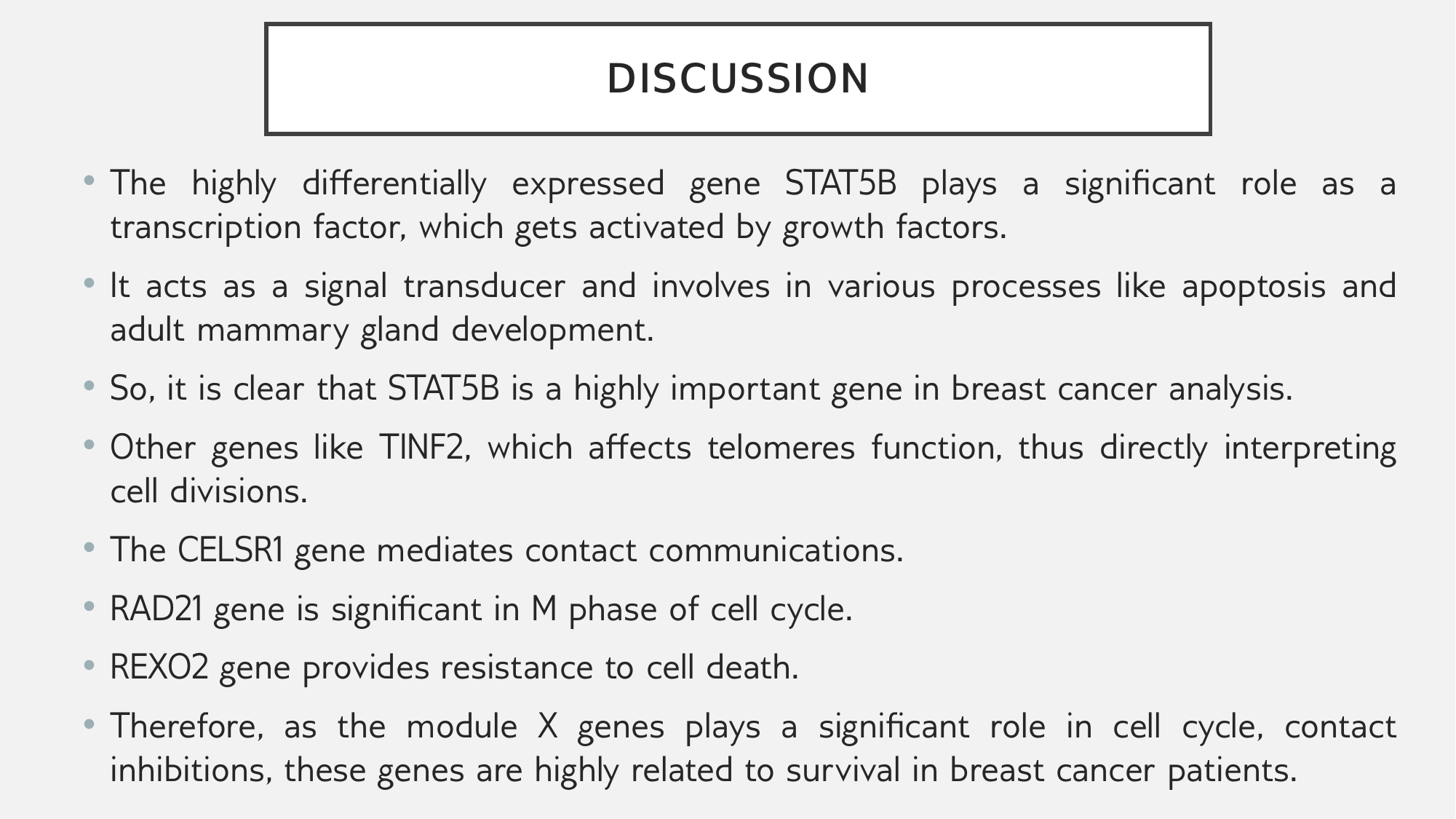

# discussion
The highly differentially expressed gene STAT5B plays a significant role as a transcription factor, which gets activated by growth factors.
It acts as a signal transducer and involves in various processes like apoptosis and adult mammary gland development.
So, it is clear that STAT5B is a highly important gene in breast cancer analysis.
Other genes like TINF2, which affects telomeres function, thus directly interpreting cell divisions.
The CELSR1 gene mediates contact communications.
RAD21 gene is significant in M phase of cell cycle.
REXO2 gene provides resistance to cell death.
Therefore, as the module X genes plays a significant role in cell cycle, contact inhibitions, these genes are highly related to survival in breast cancer patients.